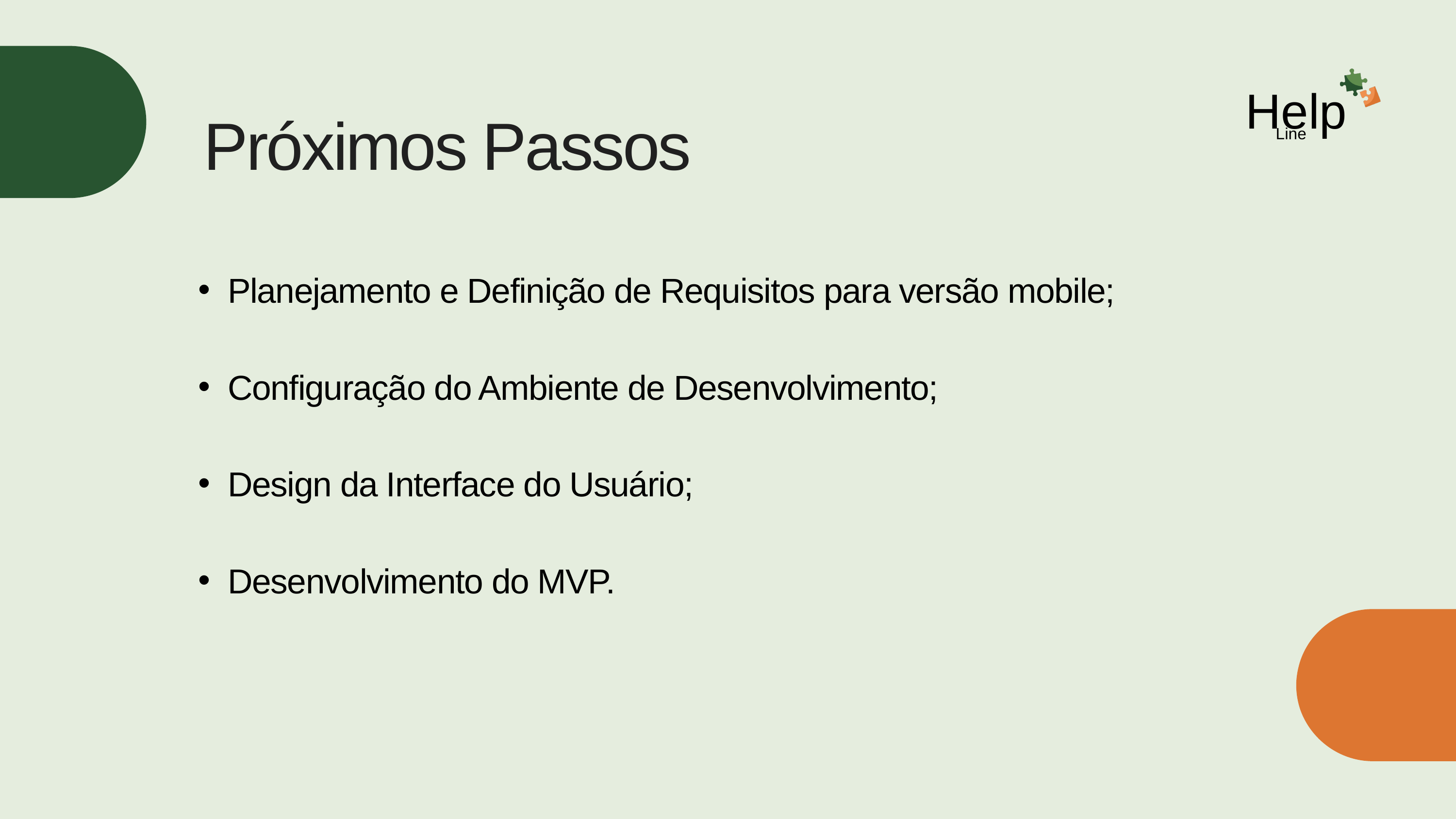

Help
Próximos Passos
Line
Planejamento e Definição de Requisitos para versão mobile;

Configuração do Ambiente de Desenvolvimento;

Design da Interface do Usuário;

Desenvolvimento do MVP.